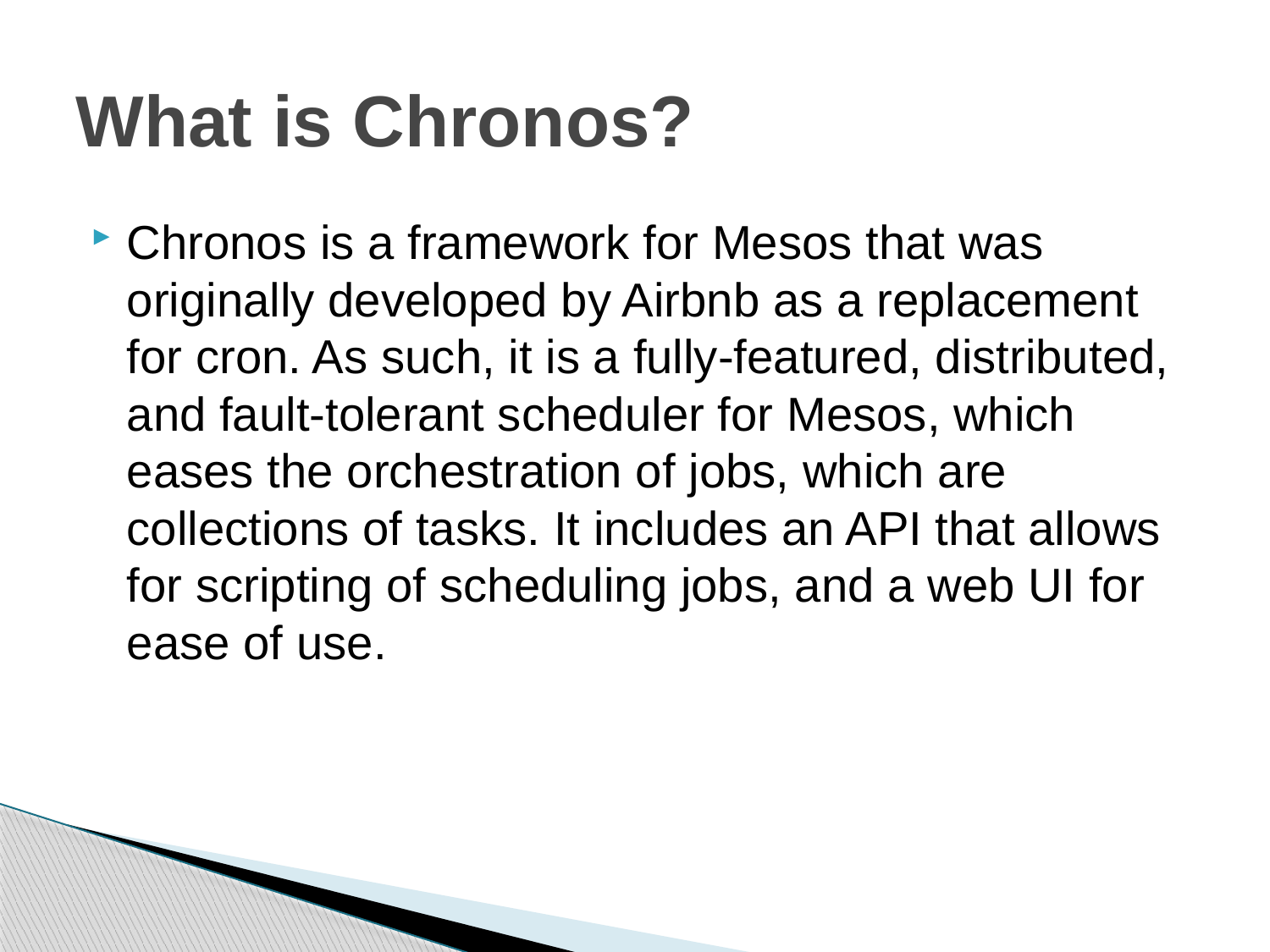

# What is Chronos?
Chronos is a framework for Mesos that was originally developed by Airbnb as a replacement for cron. As such, it is a fully-featured, distributed, and fault-tolerant scheduler for Mesos, which eases the orchestration of jobs, which are collections of tasks. It includes an API that allows for scripting of scheduling jobs, and a web UI for ease of use.